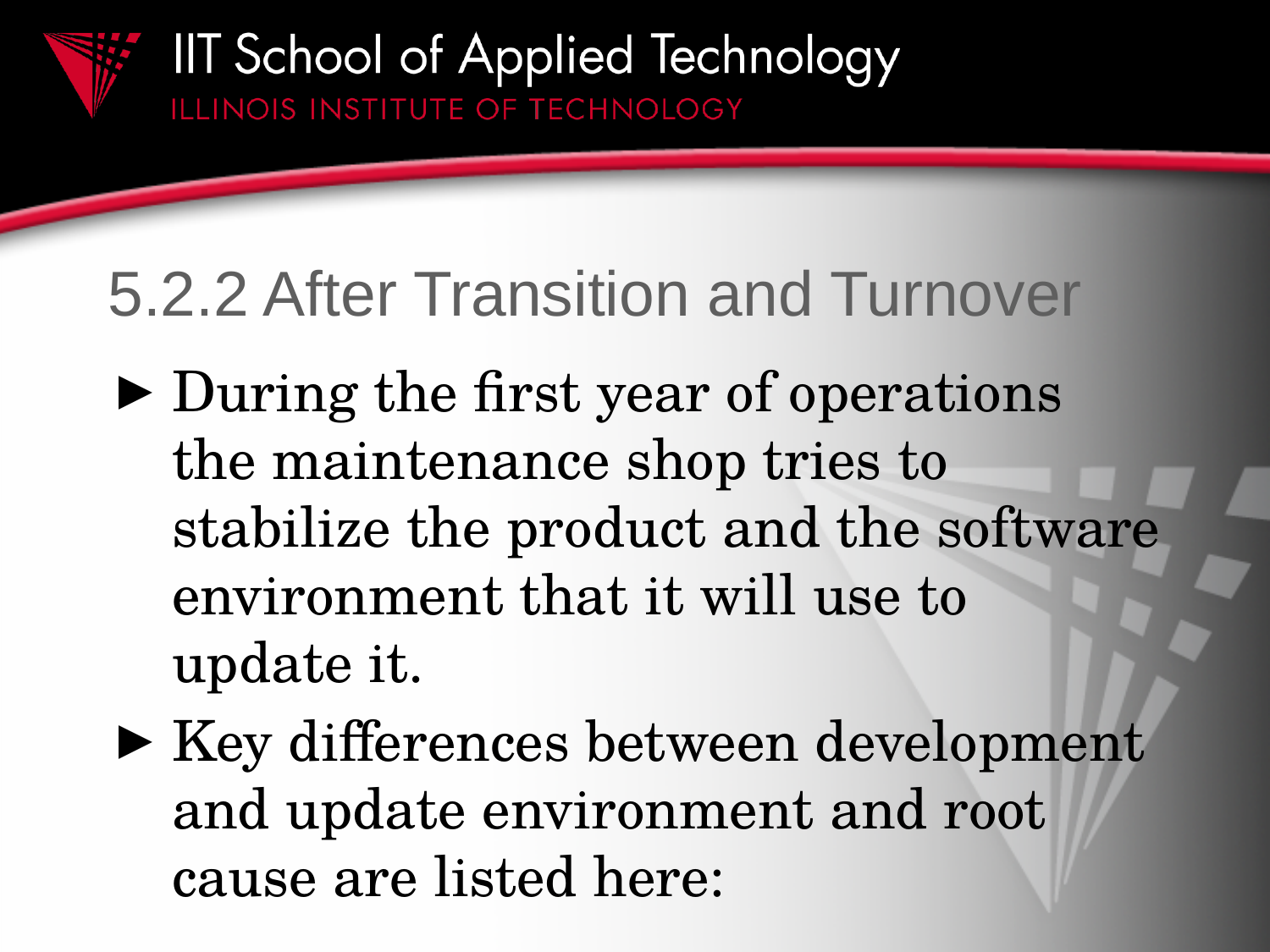

# 5.2.2 After Transition and Turnover
During the first year of operations the maintenance shop tries to stabilize the product and the software environment that it will use to update it.
Key differences between development and update environment and root cause are listed here: